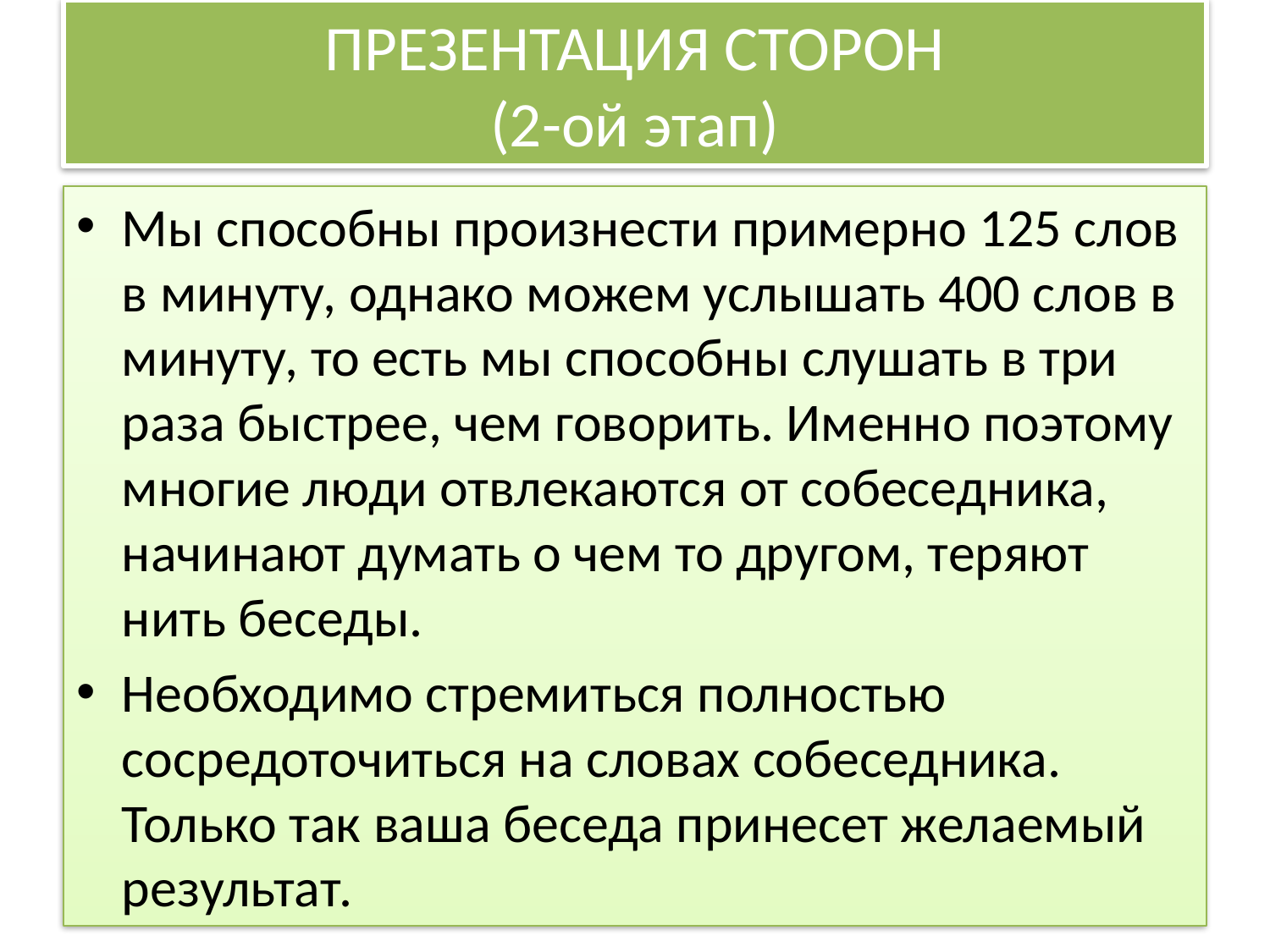

# ПРЕЗЕНТАЦИЯ СТОРОН (2-ой этап)
Мы способны произнести примерно 125 слов в минуту, однако можем услышать 400 слов в минуту, то есть мы способны слушать в три раза быстрее, чем говорить. Именно поэтому многие люди отвлекаются от собеседника, начинают думать о чем то другом, теряют нить беседы.
Необходимо стремиться полностью сосредоточиться на словах собеседника. Только так ваша беседа принесет желаемый результат.